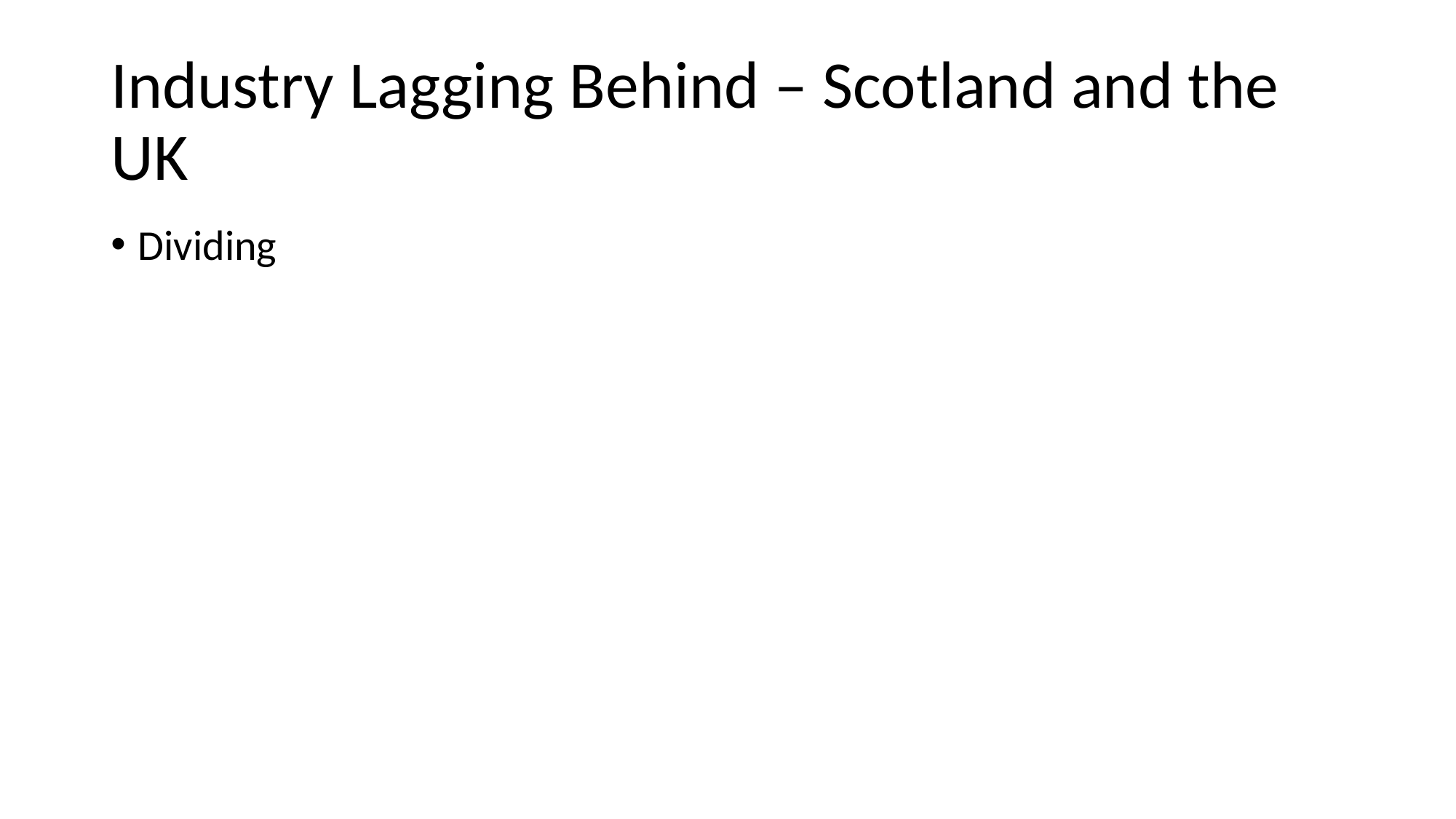

# Industry Lagging Behind – Scotland and the UK
Dividing